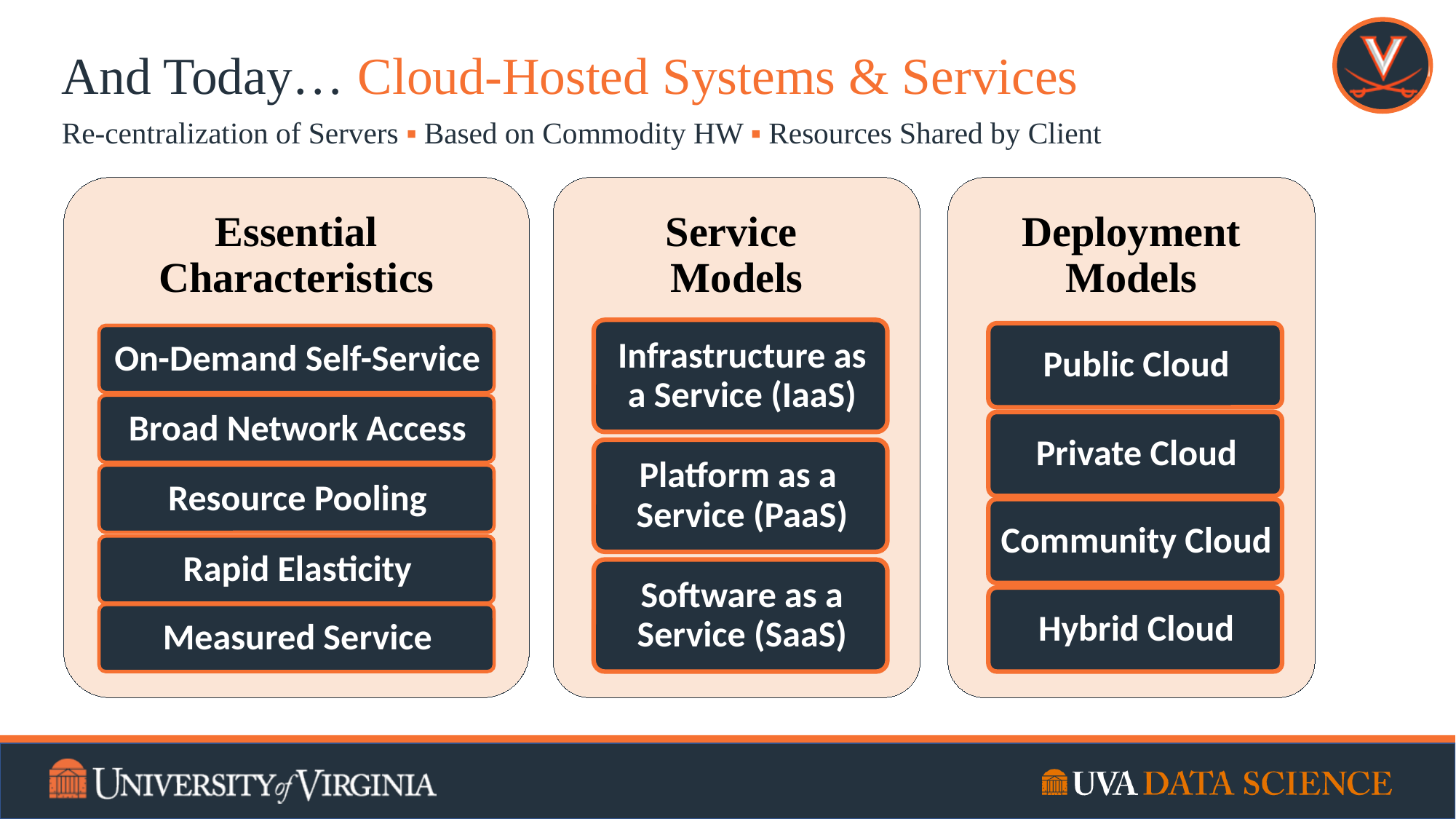

# And Today… Cloud-Hosted Systems & Services
Re-centralization of Servers ▪ Based on Commodity HW ▪ Resources Shared by Client
Essential Characteristics
On-Demand Self-Service
Broad Network Access
Resource Pooling
Rapid Elasticity
Measured Service
Service
Models
Infrastructure as a Service (IaaS)
Platform as a
Service (PaaS)
Software as a Service (SaaS)
Deployment Models
Public Cloud
Private Cloud
Community Cloud
Hybrid Cloud